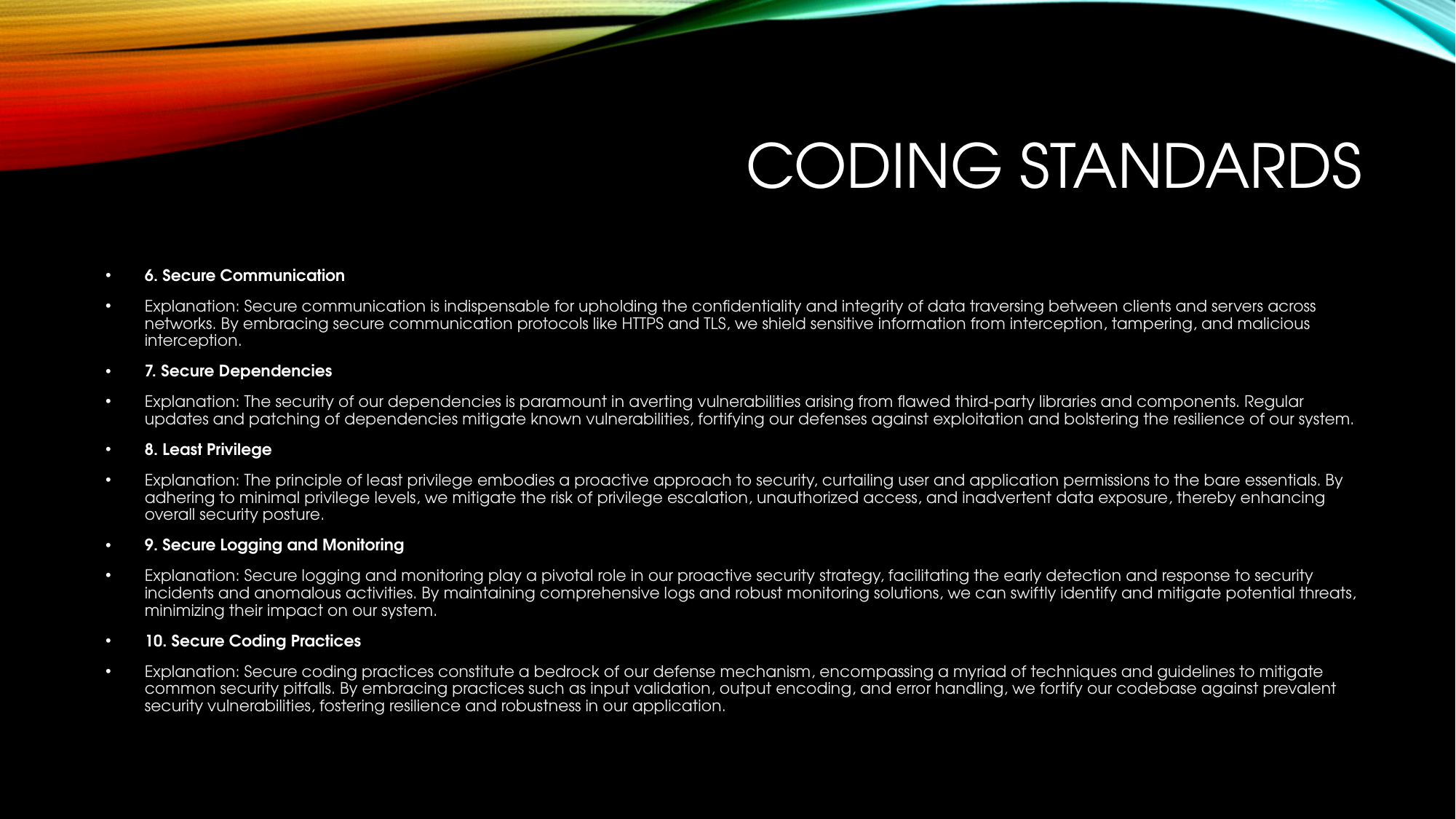

# CODING STANDARDS
6. Secure Communication
Explanation: Secure communication is indispensable for upholding the confidentiality and integrity of data traversing between clients and servers across networks. By embracing secure communication protocols like HTTPS and TLS, we shield sensitive information from interception, tampering, and malicious interception.
7. Secure Dependencies
Explanation: The security of our dependencies is paramount in averting vulnerabilities arising from flawed third-party libraries and components. Regular updates and patching of dependencies mitigate known vulnerabilities, fortifying our defenses against exploitation and bolstering the resilience of our system.
8. Least Privilege
Explanation: The principle of least privilege embodies a proactive approach to security, curtailing user and application permissions to the bare essentials. By adhering to minimal privilege levels, we mitigate the risk of privilege escalation, unauthorized access, and inadvertent data exposure, thereby enhancing overall security posture.
9. Secure Logging and Monitoring
Explanation: Secure logging and monitoring play a pivotal role in our proactive security strategy, facilitating the early detection and response to security incidents and anomalous activities. By maintaining comprehensive logs and robust monitoring solutions, we can swiftly identify and mitigate potential threats, minimizing their impact on our system.
10. Secure Coding Practices
Explanation: Secure coding practices constitute a bedrock of our defense mechanism, encompassing a myriad of techniques and guidelines to mitigate common security pitfalls. By embracing practices such as input validation, output encoding, and error handling, we fortify our codebase against prevalent security vulnerabilities, fostering resilience and robustness in our application.